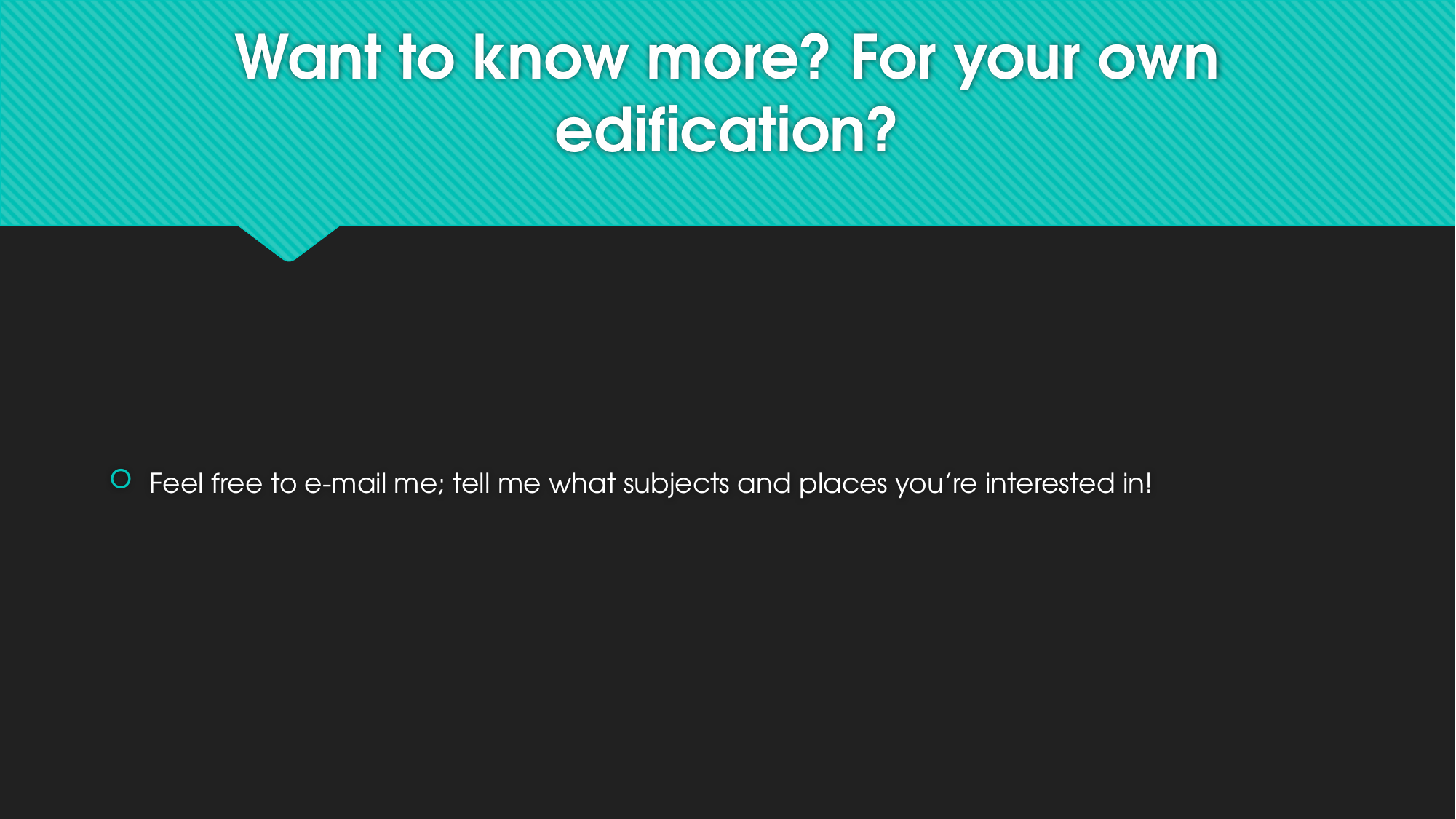

# Want to know more? For your own edification?
Feel free to e-mail me; tell me what subjects and places you’re interested in!